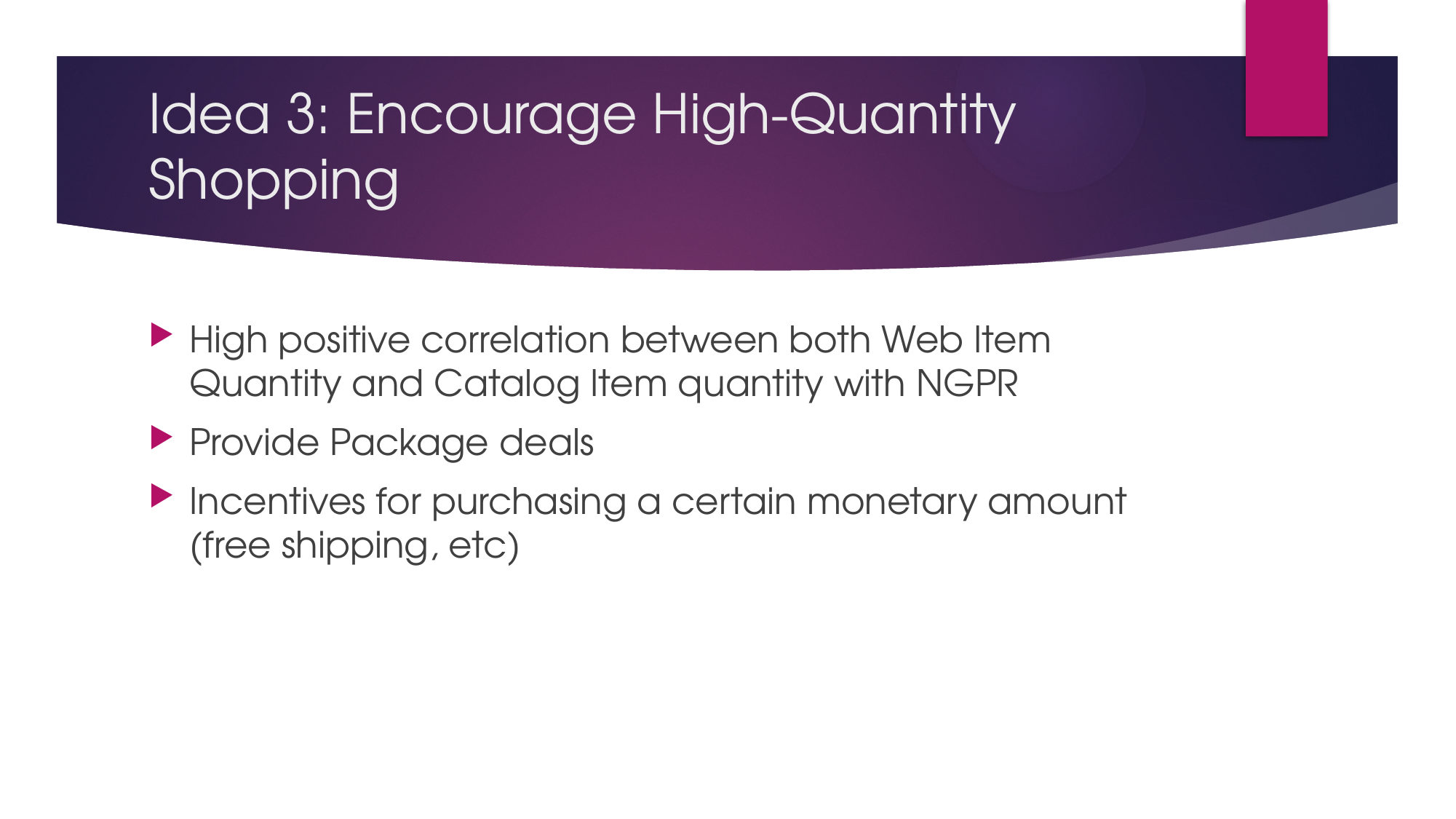

# Idea 3: Encourage High-Quantity Shopping
High positive correlation between both Web Item Quantity and Catalog Item quantity with NGPR
Provide Package deals
Incentives for purchasing a certain monetary amount (free shipping, etc)